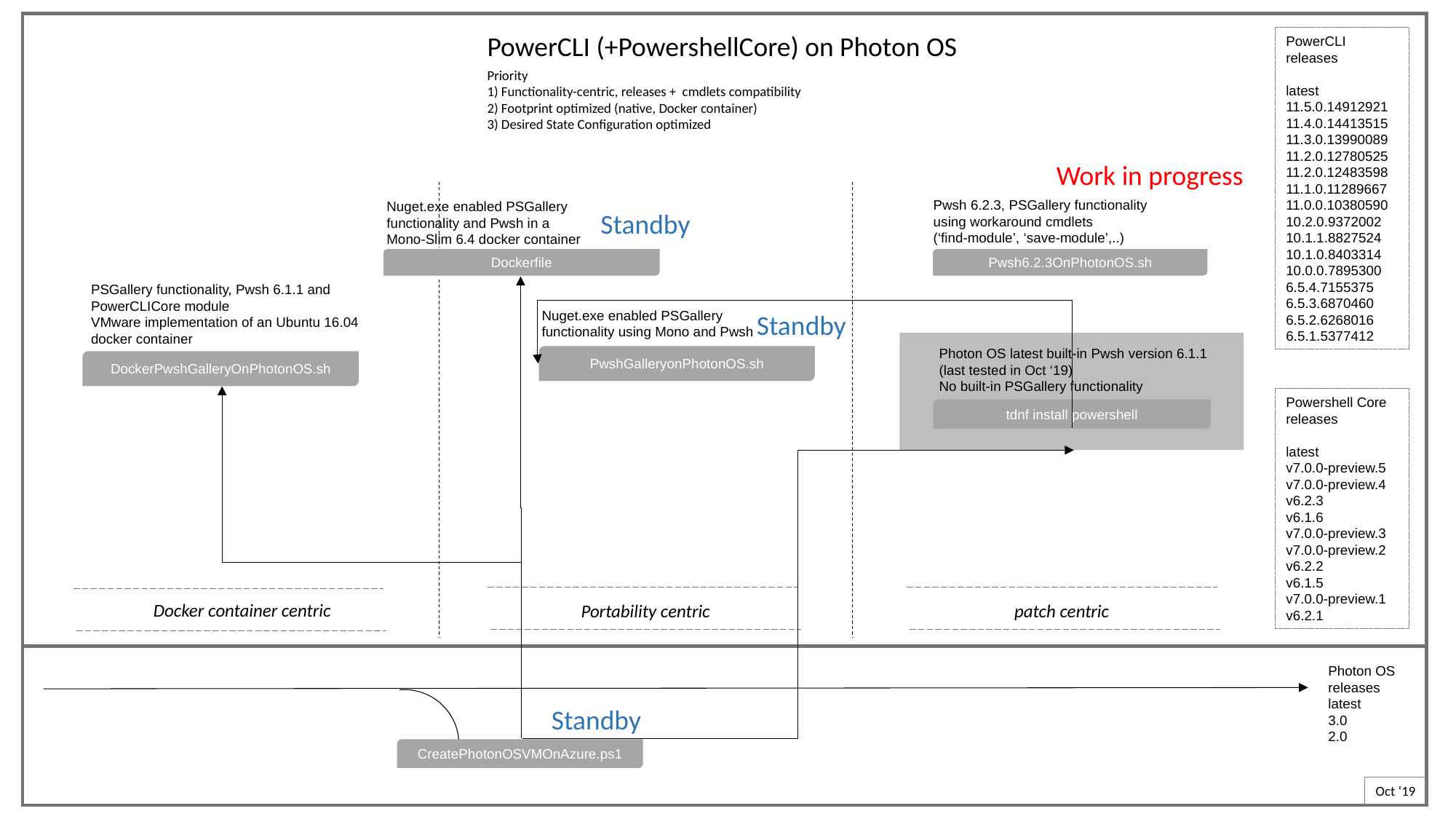

PowerCLI (+PowershellCore) on Photon OS
PowerCLI releases

latest
11.5.0.14912921
11.4.0.14413515
11.3.0.13990089
11.2.0.12780525
11.2.0.12483598
11.1.0.11289667
11.0.0.10380590
10.2.0.9372002
10.1.1.8827524
10.1.0.8403314
10.0.0.7895300
6.5.4.7155375
6.5.3.6870460
6.5.2.6268016
6.5.1.5377412
Priority
1) Functionality-centric, releases +  cmdlets compatibility
2) Footprint optimized (native, Docker container)
3) Desired State Configuration optimized
Work in progress
Pwsh 6.2.3, PSGallery functionality
using workaround cmdlets
(‘find-module’, ‘save-module’,..)
Nuget.exe enabled PSGallery functionality and Pwsh in a Mono-Slim 6.4 docker container
Standby
Dockerfile
Pwsh6.2.3OnPhotonOS.sh
PSGallery functionality, Pwsh 6.1.1 and PowerCLICore module
VMware implementation of an Ubuntu 16.04 docker container
Nuget.exe enabled PSGallery functionality using Mono and Pwsh
Standby

Photon OS latest built-in Pwsh version 6.1.1 (last tested in Oct ‘19)
No built-in PSGallery functionality
PwshGalleryonPhotonOS.sh
DockerPwshGalleryOnPhotonOS.sh
Powershell Core releases

latest
v7.0.0-preview.5
v7.0.0-preview.4
v6.2.3
v6.1.6
v7.0.0-preview.3
v7.0.0-preview.2
v6.2.2
v6.1.5
v7.0.0-preview.1
v6.2.1
tdnf install powershell
Docker container centric
Portability centric
patch centric

Photon OS releases
latest
3.0
2.0

Standby
CreatePhotonOSVMOnAzure.ps1
Oct ‘19